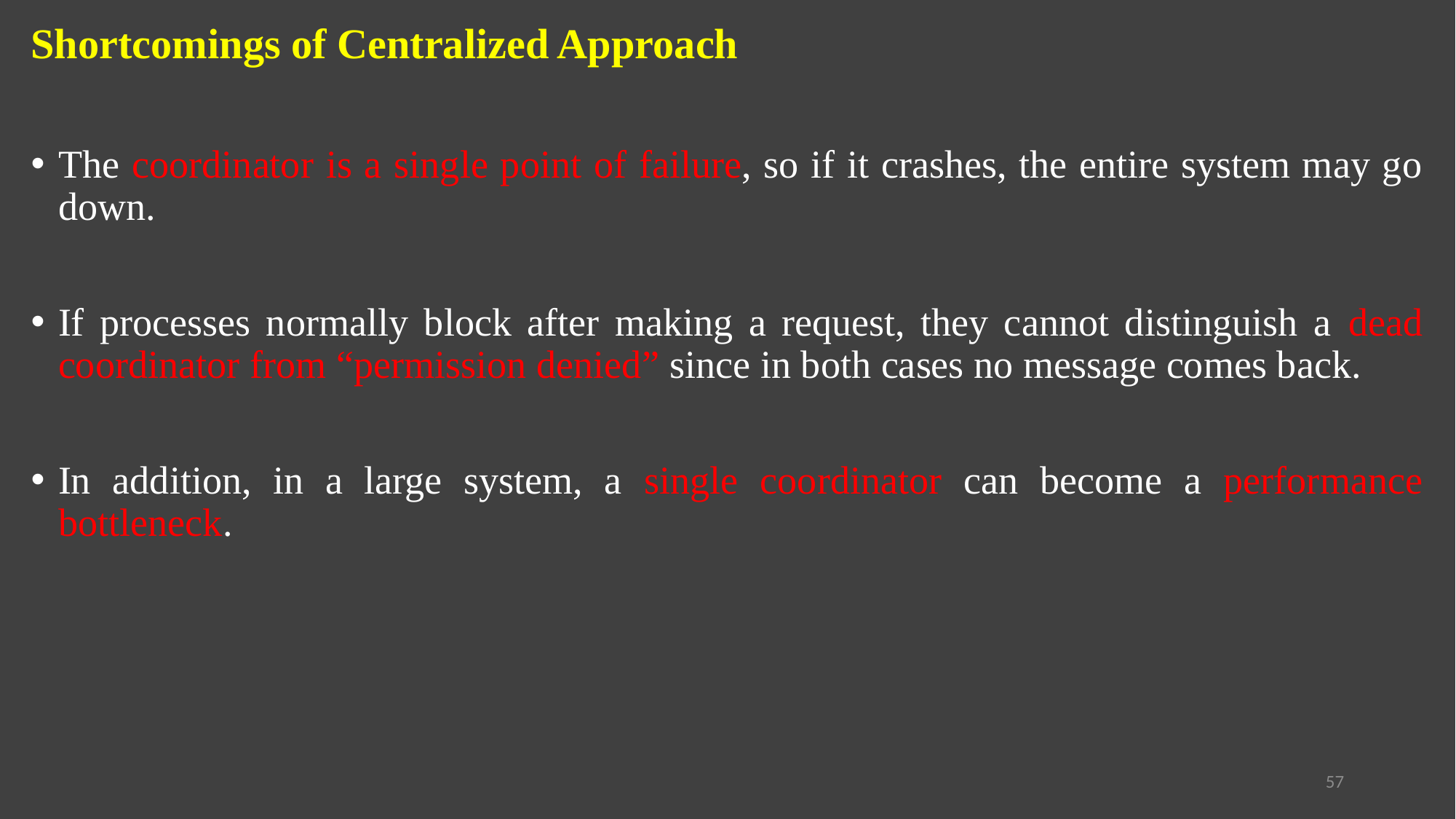

Shortcomings of Centralized Approach

The coordinator is a single point of failure, so if it crashes, the entire system may go down.

If processes normally block after making a request, they cannot distinguish a dead coordinator from “permission denied” since in both cases no message comes back.

In addition, in a large system, a single coordinator can become a performance bottleneck.
57